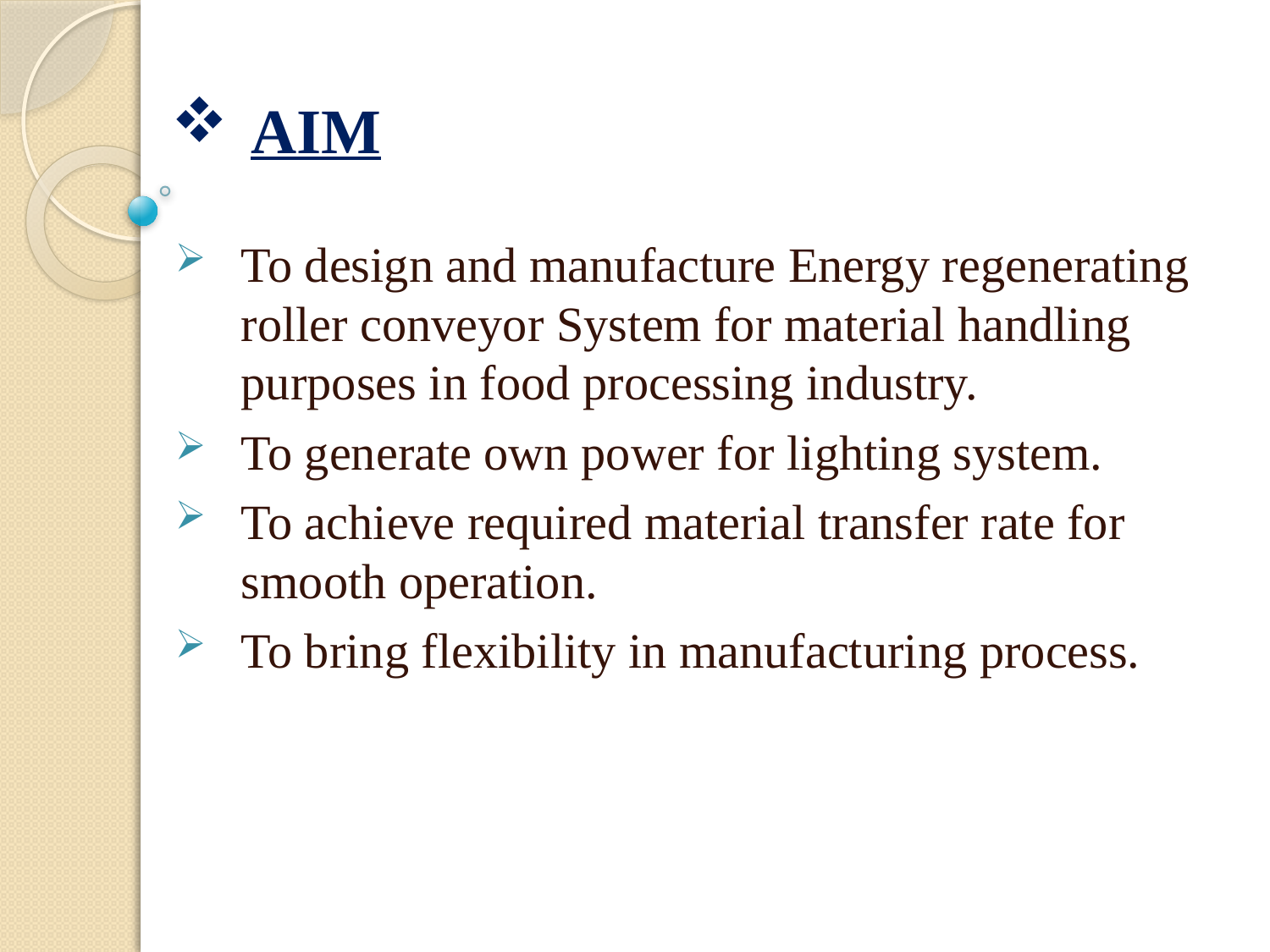

# AIM
To design and manufacture Energy regenerating roller conveyor System for material handling purposes in food processing industry.
To generate own power for lighting system.
To achieve required material transfer rate for smooth operation.
To bring flexibility in manufacturing process.